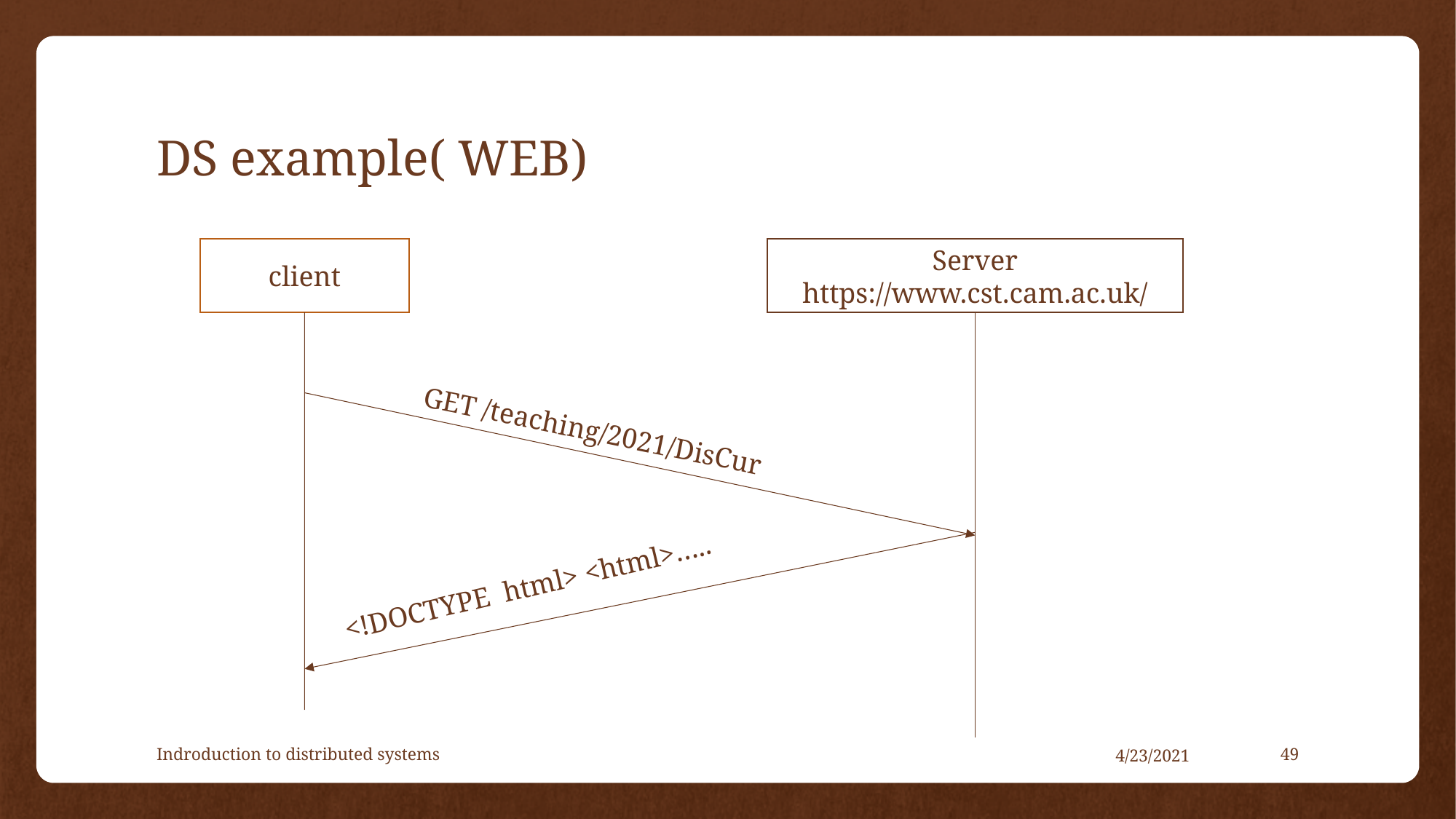

# DS example( WEB)
client
Server https://www.cst.cam.ac.uk/
GET /teaching/2021/DisCur
<!DOCTYPE  html> <html>…..
Indroduction to distributed systems
4/23/2021
49